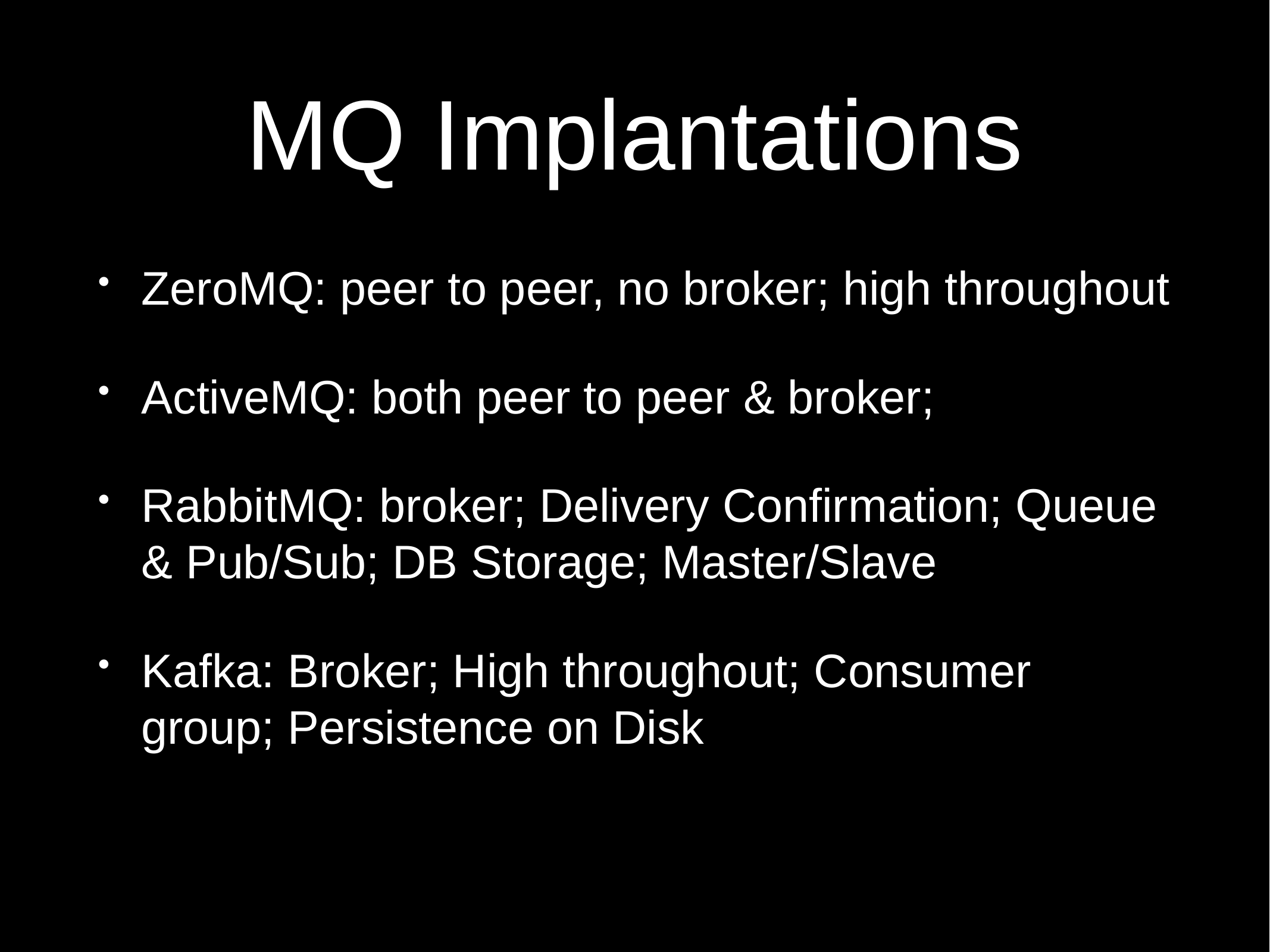

# MQ Implantations
ZeroMQ: peer to peer, no broker; high throughout
ActiveMQ: both peer to peer & broker;
RabbitMQ: broker; Delivery Confirmation; Queue & Pub/Sub; DB Storage; Master/Slave
Kafka: Broker; High throughout; Consumer group; Persistence on Disk